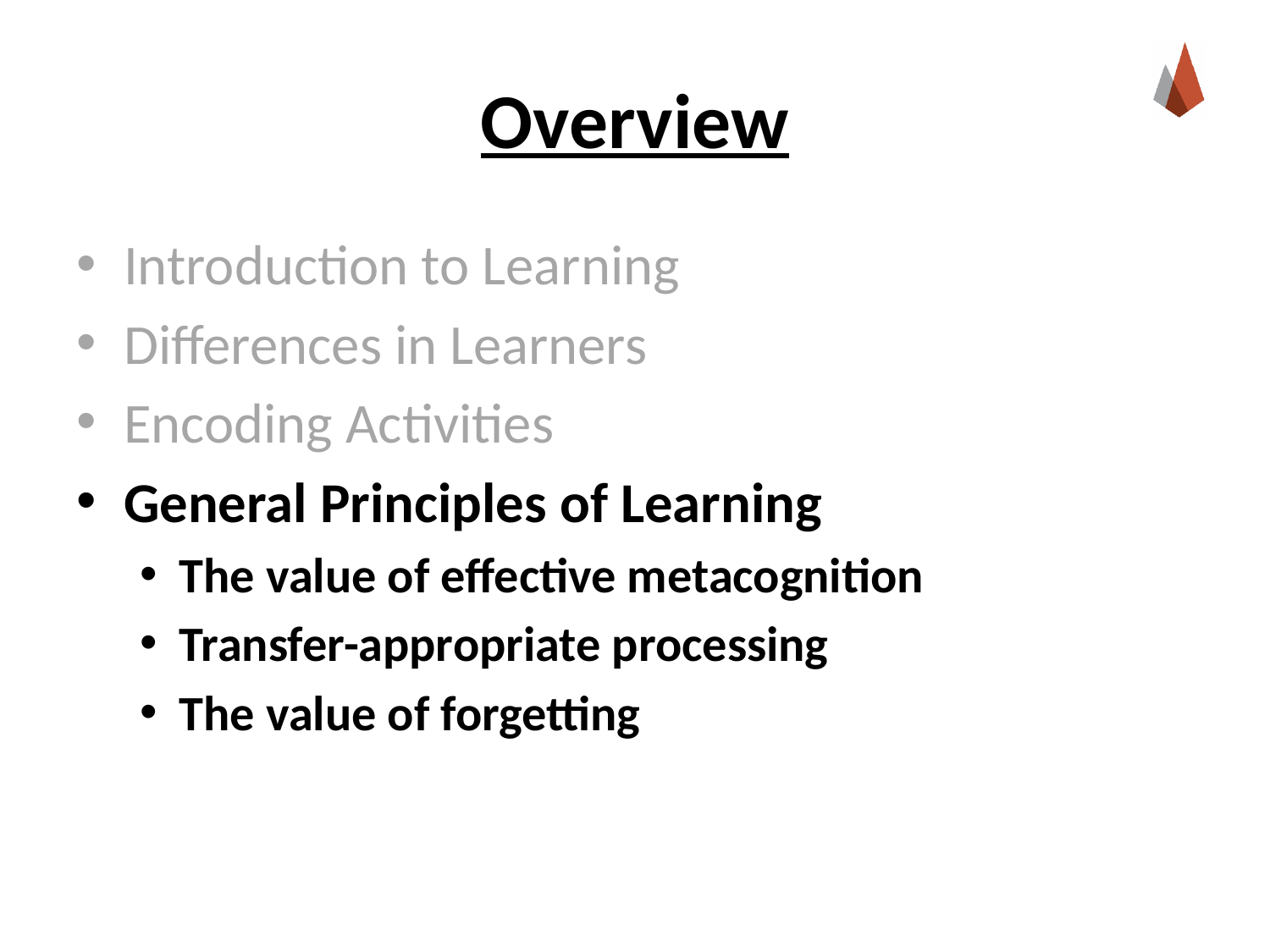

# Overview
Introduction to Learning
Differences in Learners
Encoding Activities
General Principles of Learning
The value of effective metacognition
Transfer-appropriate processing
The value of forgetting